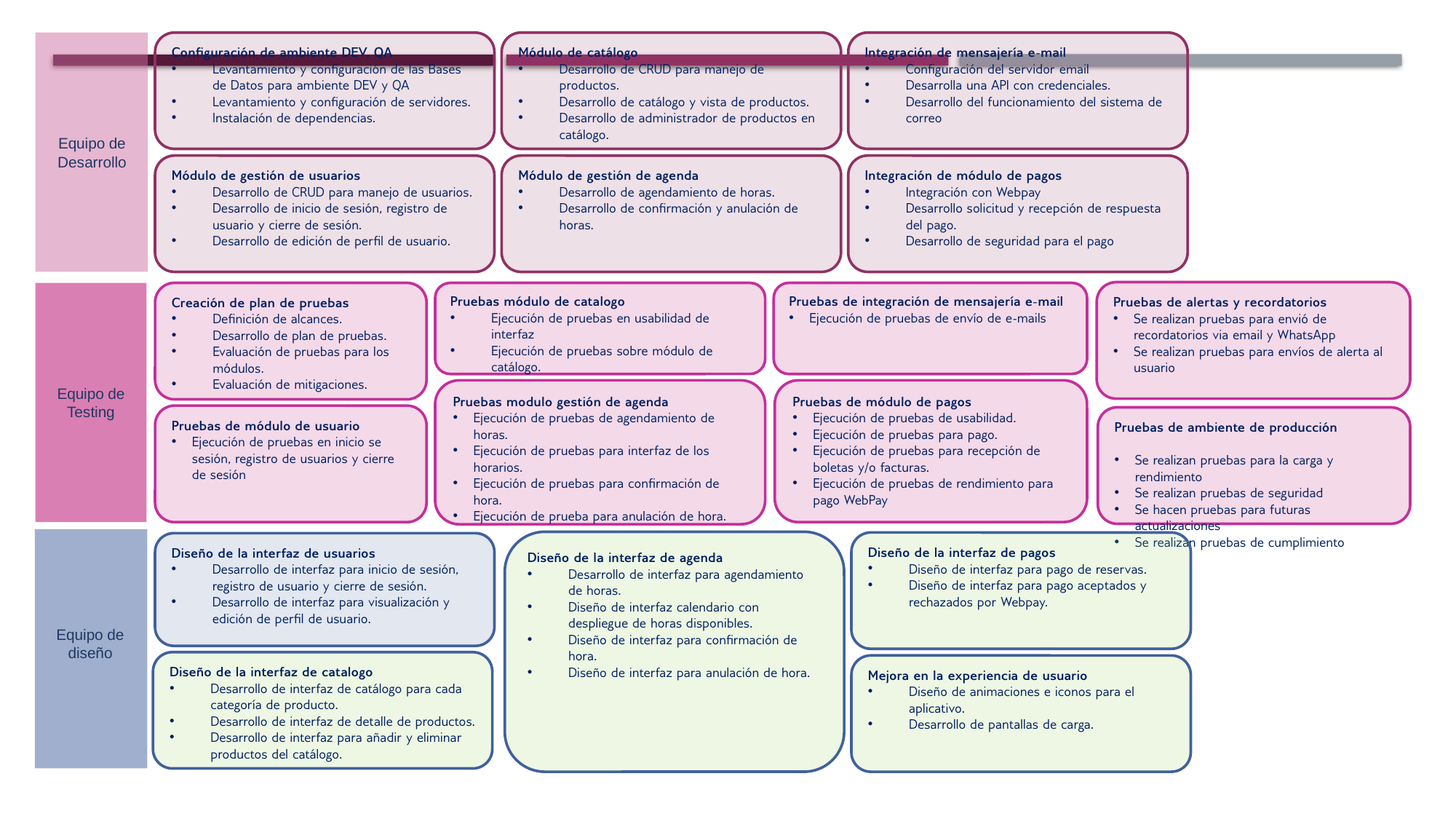

Equipo de Desarrollo
Configuración de ambiente DEV, QA
Levantamiento y configuración de las Bases de Datos para ambiente DEV y QA
Levantamiento y configuración de servidores.
Instalación de dependencias.
Módulo de catálogo
Desarrollo de CRUD para manejo de productos.
Desarrollo de catálogo y vista de productos.
Desarrollo de administrador de productos en catálogo.

Integración de mensajería e-mail
Configuración del servidor email
Desarrolla una API con credenciales.
Desarrollo del funcionamiento del sistema de correo

Módulo de gestión de usuarios
Desarrollo de CRUD para manejo de usuarios.
Desarrollo de inicio de sesión, registro de usuario y cierre de sesión.
Desarrollo de edición de perfil de usuario.

Módulo de gestión de agenda
Desarrollo de agendamiento de horas.
Desarrollo de confirmación y anulación de horas.
Integración de módulo de pagos
Integración con Webpay
Desarrollo solicitud y recepción de respuesta del pago.
Desarrollo de seguridad para el pago

Pruebas de alertas y recordatorios
Se realizan pruebas para envió de recordatorios via email y WhatsApp
Se realizan pruebas para envíos de alerta al usuario
Pruebas módulo de catalogo
Ejecución de pruebas en usabilidad de interfaz
Ejecución de pruebas sobre módulo de catálogo.
Pruebas de integración de mensajería e-mail
Ejecución de pruebas de envío de e-mails
Equipo de Testing
Creación de plan de pruebas
Definición de alcances.
Desarrollo de plan de pruebas.
Evaluación de pruebas para los módulos.
Evaluación de mitigaciones.

Pruebas modulo gestión de agenda
Ejecución de pruebas de agendamiento de horas.
Ejecución de pruebas para interfaz de los horarios.
Ejecución de pruebas para confirmación de hora.
Ejecución de prueba para anulación de hora.
Pruebas de módulo de pagos
Ejecución de pruebas de usabilidad.
Ejecución de pruebas para pago.
Ejecución de pruebas para recepción de boletas y/o facturas.
Ejecución de pruebas de rendimiento para pago WebPay
Pruebas de módulo de usuario
Ejecución de pruebas en inicio se sesión, registro de usuarios y cierre de sesión
Pruebas de ambiente de producción
Se realizan pruebas para la carga y rendimiento
Se realizan pruebas de seguridad
Se hacen pruebas para futuras actualizaciones
Se realizan pruebas de cumplimiento

Equipo de diseño

Diseño de la interfaz de agenda
Desarrollo de interfaz para agendamiento de horas.
Diseño de interfaz calendario con despliegue de horas disponibles.
Diseño de interfaz para confirmación de hora.
Diseño de interfaz para anulación de hora.
Diseño de la interfaz de pagos
Diseño de interfaz para pago de reservas.
Diseño de interfaz para pago aceptados y rechazados por Webpay.
Diseño de la interfaz de usuarios
Desarrollo de interfaz para inicio de sesión, registro de usuario y cierre de sesión.
Desarrollo de interfaz para visualización y edición de perfil de usuario.
Diseño de la interfaz de catalogo
Desarrollo de interfaz de catálogo para cada categoría de producto.
Desarrollo de interfaz de detalle de productos.
Desarrollo de interfaz para añadir y eliminar productos del catálogo.
Mejora en la experiencia de usuario
Diseño de animaciones e iconos para el aplicativo.
Desarrollo de pantallas de carga.